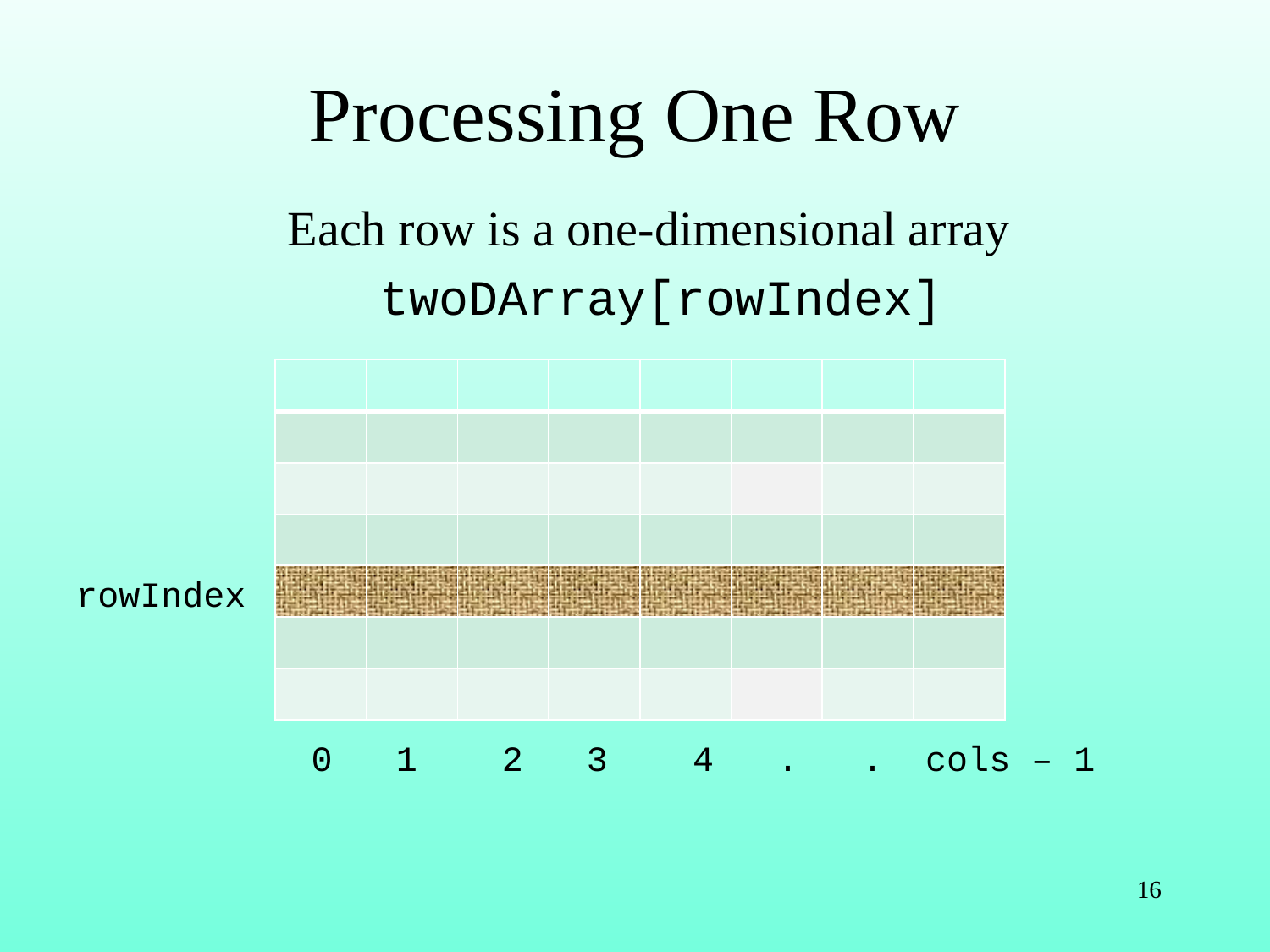

# Processing One Row
Each row is a one-dimensional array
twoDArray[rowIndex]
|  |  |  |  |  |  |  |  |
| --- | --- | --- | --- | --- | --- | --- | --- |
|  |  |  |  |  |  |  |  |
|  |  |  |  |  |  |  |  |
|  |  |  |  |  |  |  |  |
|  |  |  |  |  |  |  |  |
|  |  |  |  |  |  |  |  |
|  |  |  |  |  |  |  |  |
rowIndex
 0   1    2   3    4   .   .  cols – 1
16